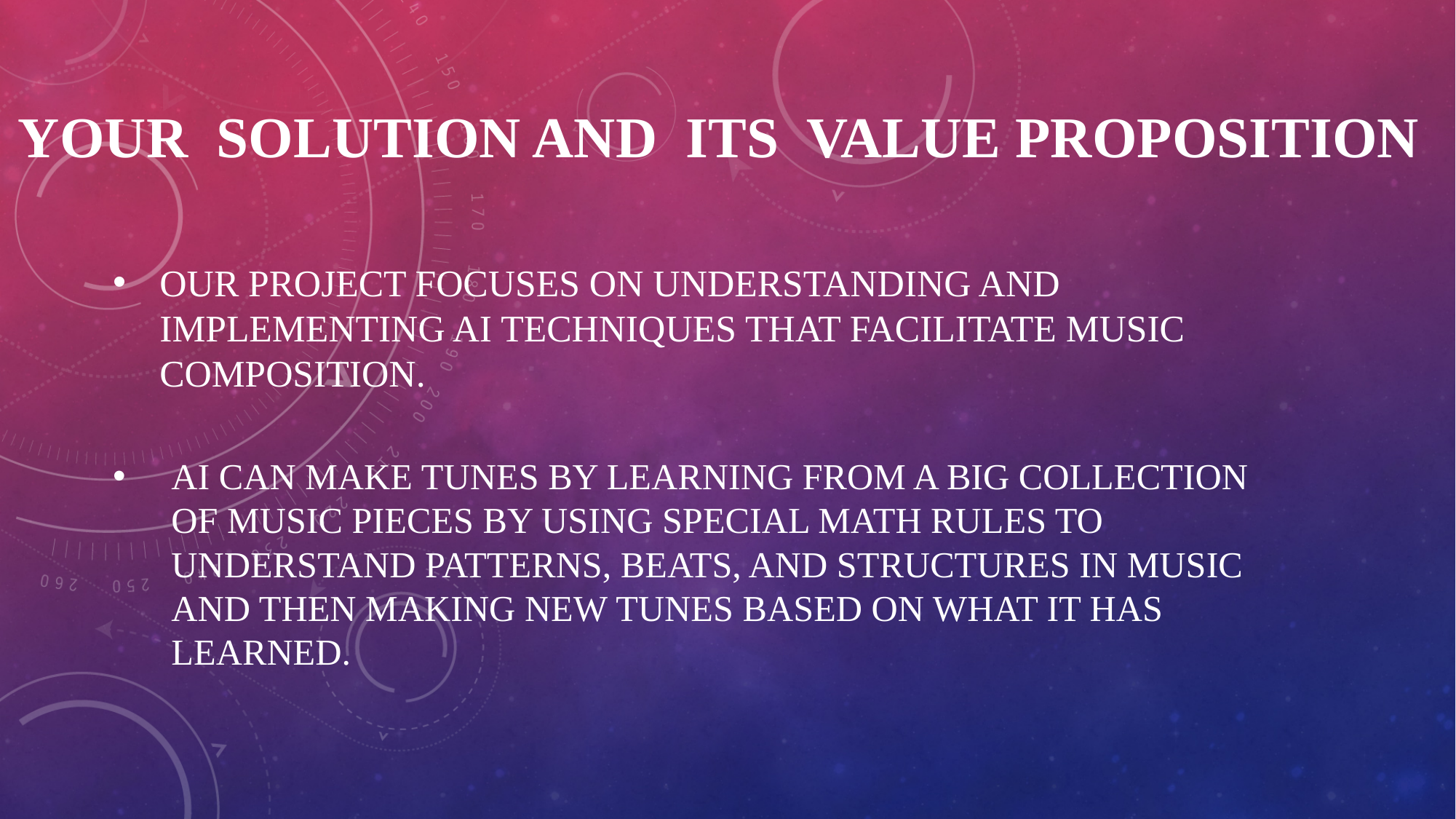

# YOUR  SOLUTION AND  ITS  VALUE PROPOSITION
Our project focuses on understanding and implementing AI techniques that facilitate music composition.

AI can make tunes by learning from a big collection of music pieces by using special math rules to understand patterns, beats, and structures in music and then making new tunes based on what it has learned.